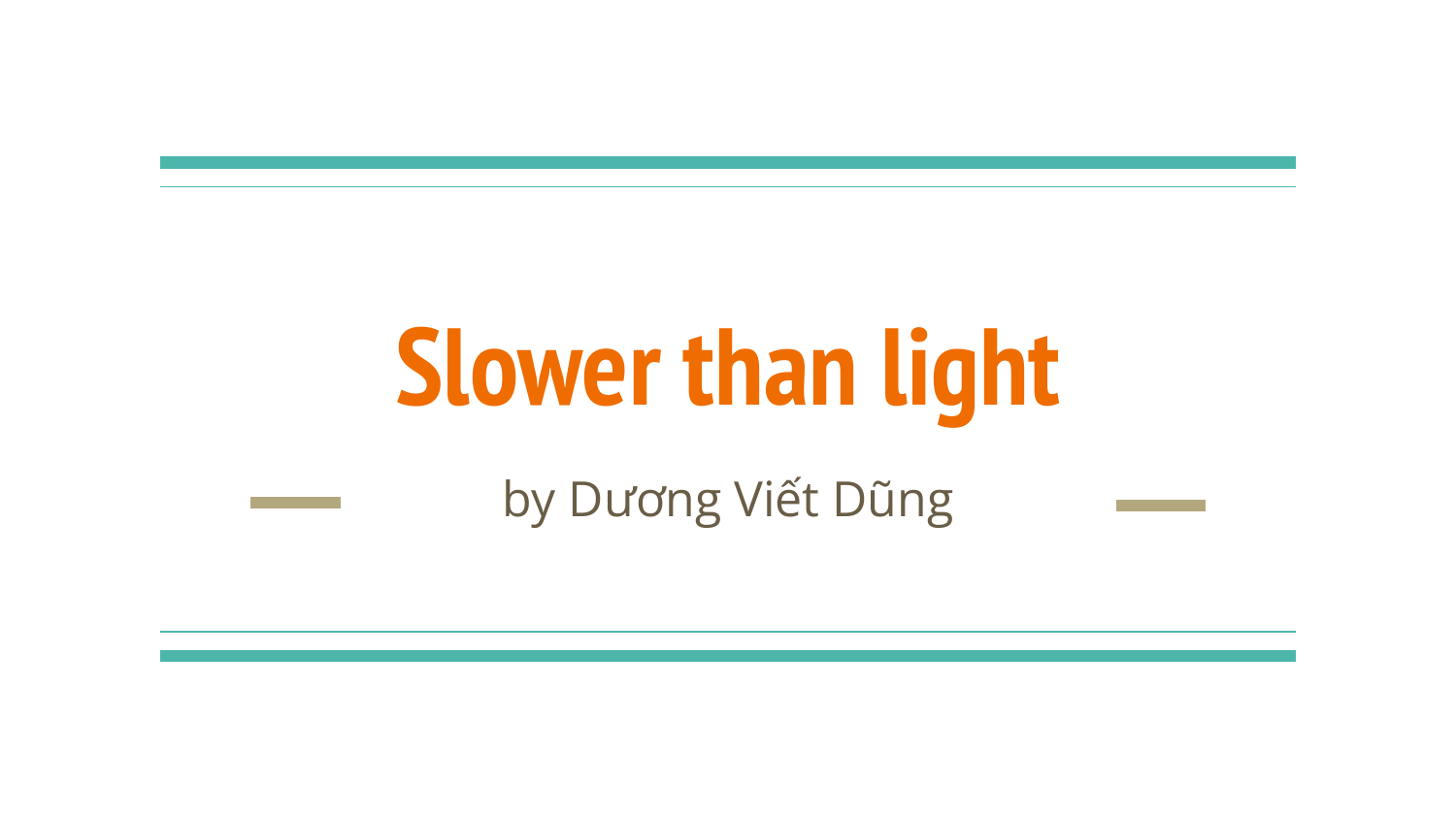

# Slower than light
by Dương Viết Dũng